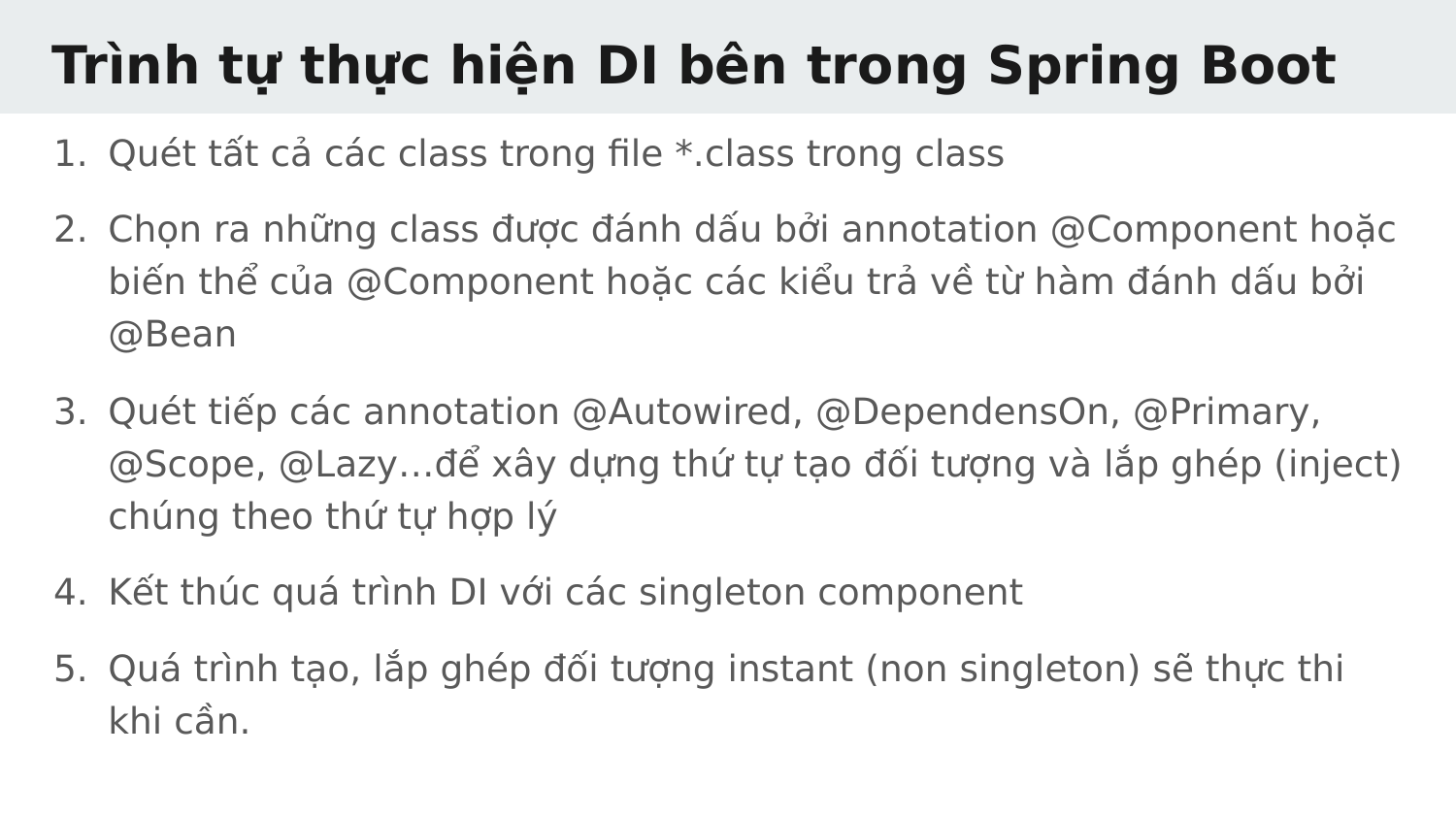

# Trình tự thực hiện DI bên trong Spring Boot
Quét tất cả các class trong file *.class trong class
Chọn ra những class được đánh dấu bởi annotation @Component hoặc biến thể của @Component hoặc các kiểu trả về từ hàm đánh dấu bởi @Bean
Quét tiếp các annotation @Autowired, @DependensOn, @Primary, @Scope, @Lazy…để xây dựng thứ tự tạo đối tượng và lắp ghép (inject) chúng theo thứ tự hợp lý
Kết thúc quá trình DI với các singleton component
Quá trình tạo, lắp ghép đối tượng instant (non singleton) sẽ thực thi khi cần.